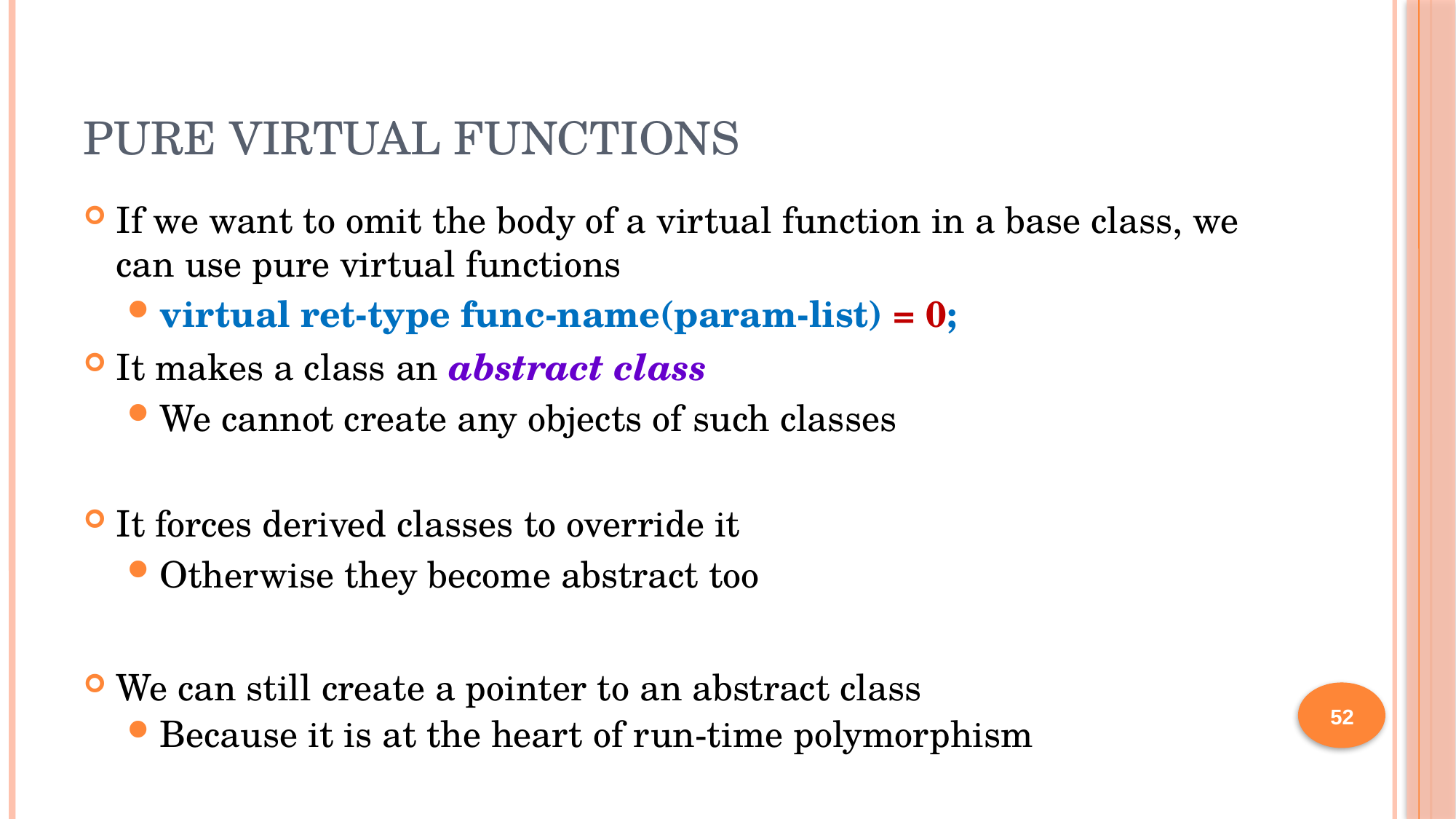

# Pure Virtual Functions
If we want to omit the body of a virtual function in a base class, we can use pure virtual functions
virtual ret-type func-name(param-list) = 0;
It makes a class an abstract class
We cannot create any objects of such classes

It forces derived classes to override it
Otherwise they become abstract too

We can still create a pointer to an abstract class
Because it is at the heart of run-time polymorphism

52